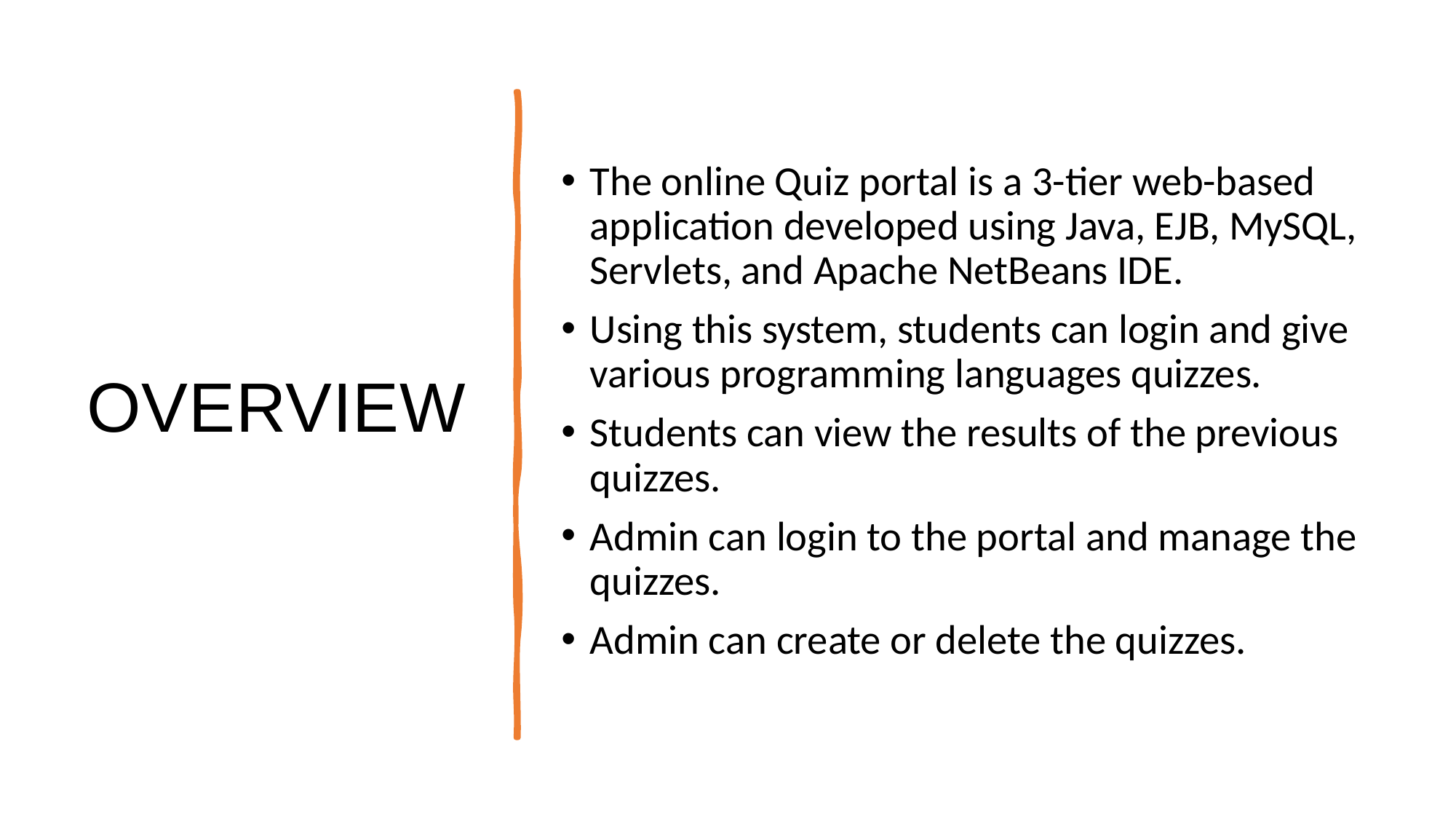

# OVERVIEW
The online Quiz portal is a 3-tier web-based application developed using Java, EJB, MySQL, Servlets, and Apache NetBeans IDE.
Using this system, students can login and give various programming languages quizzes.
Students can view the results of the previous quizzes.
Admin can login to the portal and manage the quizzes.
Admin can create or delete the quizzes.